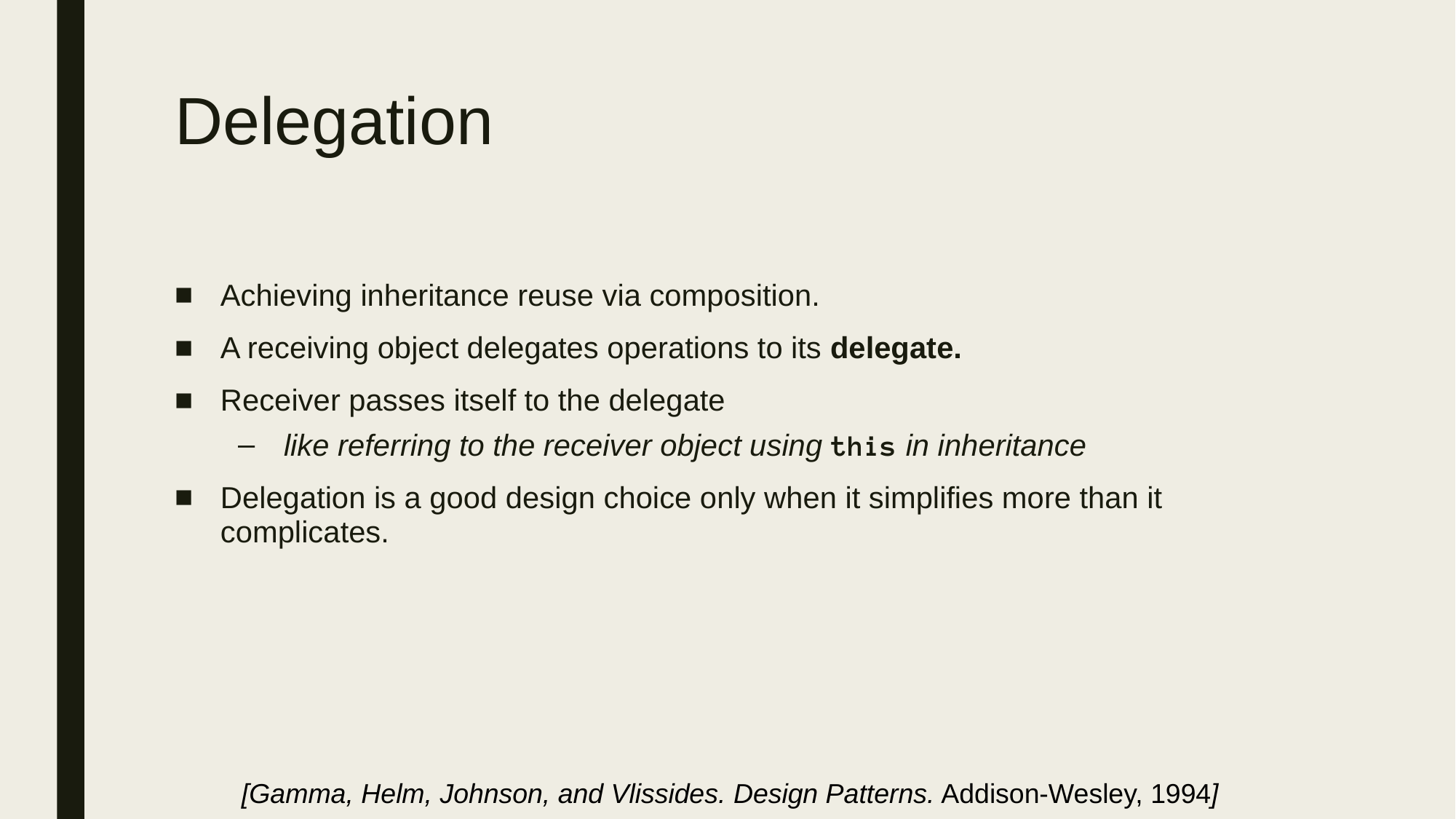

# Delegation
Achieving inheritance reuse via composition.
A receiving object delegates operations to its delegate.
Receiver passes itself to the delegate
like referring to the receiver object using this in inheritance
Delegation is a good design choice only when it simplifies more than it complicates.

[Gamma, Helm, Johnson, and Vlissides. Design Patterns. Addison-Wesley, 1994]